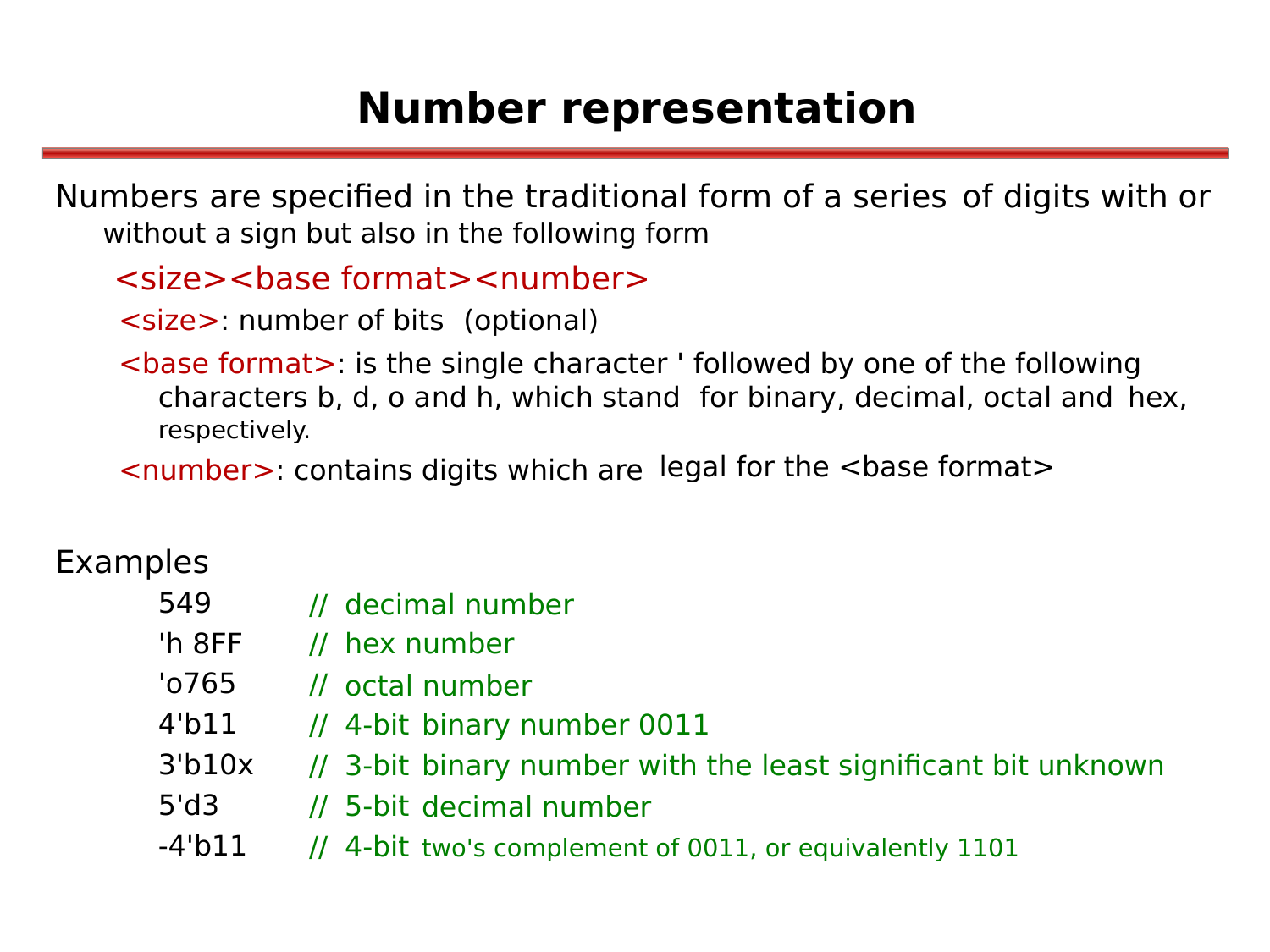

Number representation

Numbers are specified in the traditional form of a series
without a sign but also in the following form
<size><base format><number>
<size>: number of bits (optional)
of digits with or
<base format>: is the single character ' followed by one of the following
characters b, d, o and h, which stand
respectively.
<number>: contains digits which are
for binary, decimal, octal and
hex,
legal for the <base format>
Examples
549
'h 8FF
'o765
4'b11
3'b10x
5'd3
-4'b11
//
//
//
//
//
//
//
decimal number
hex number
octal
4-bit
3-bit
5-bit
4-bit
number
binary number 0011
binary number with the least significant bit unknown
decimal number
two's complement of 0011, or equivalently 1101